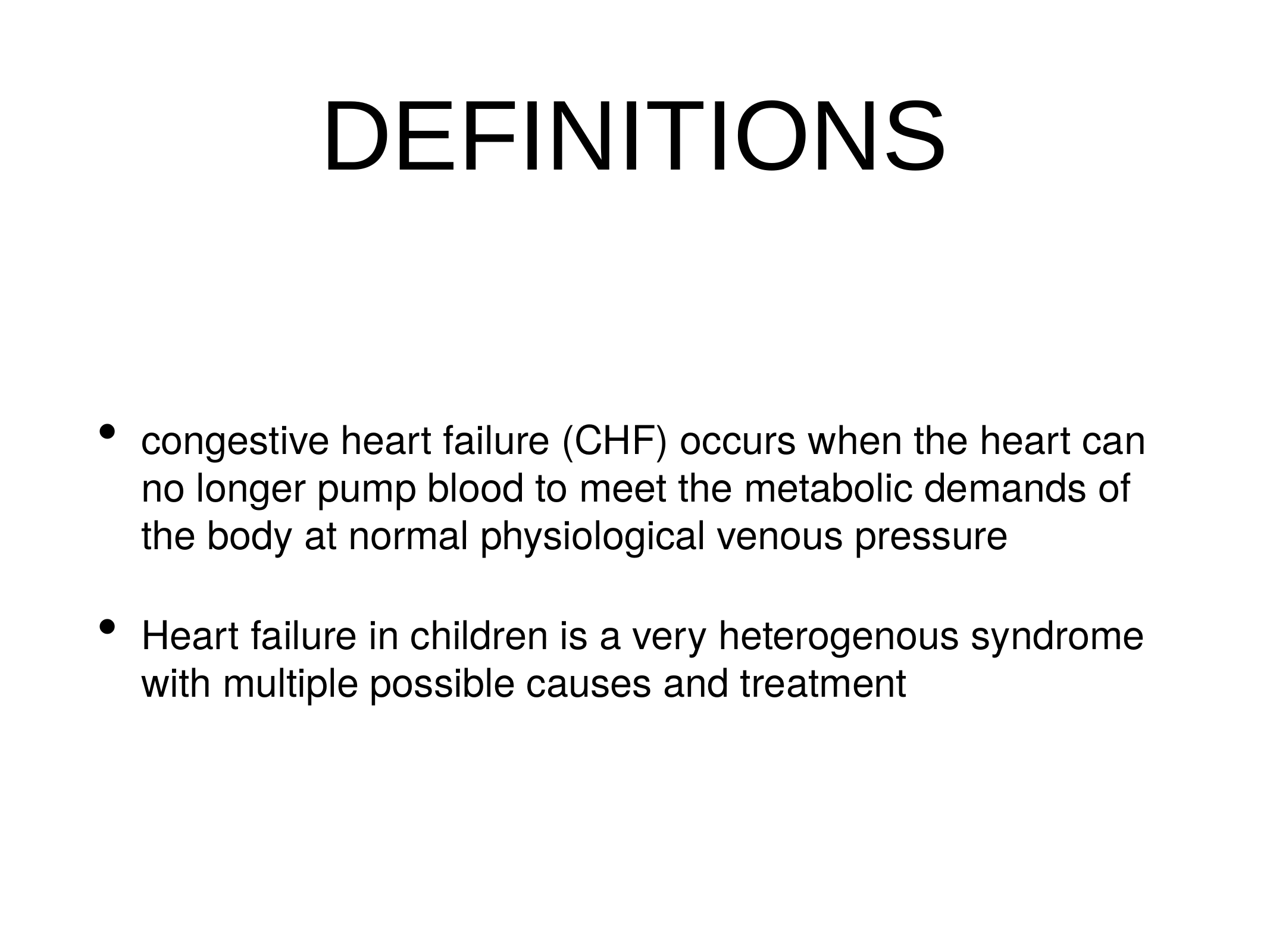

# DEFINITIONS
congestive heart failure (CHF) occurs when the heart can no longer pump blood to meet the metabolic demands of the body at normal physiological venous pressure
Heart failure in children is a very heterogenous syndrome with multiple possible causes and treatment